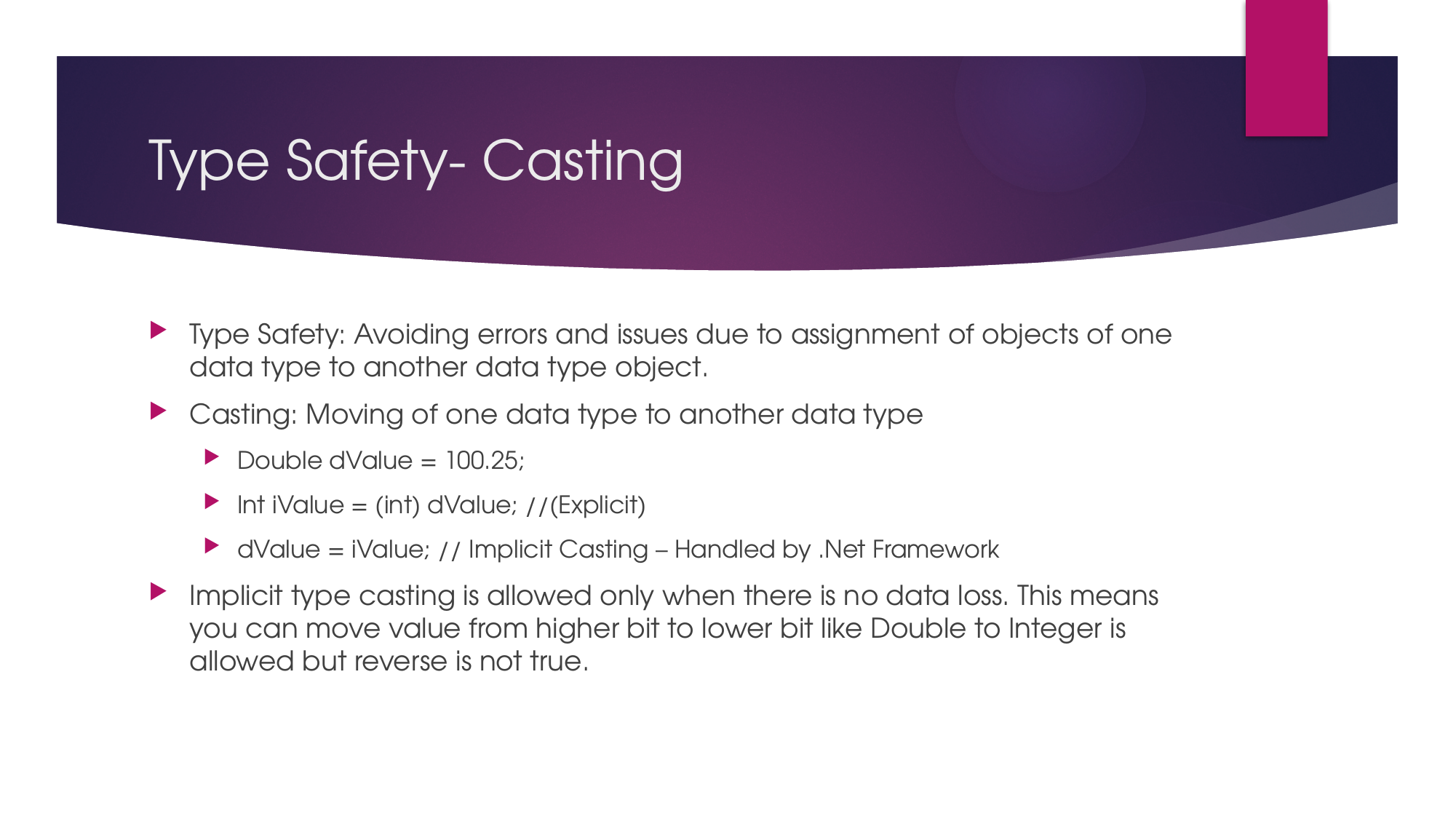

# Type Safety- Casting
Type Safety: Avoiding errors and issues due to assignment of objects of one data type to another data type object.
Casting: Moving of one data type to another data type
Double dValue = 100.25;
Int iValue = (int) dValue; //(Explicit)
dValue = iValue; // Implicit Casting – Handled by .Net Framework
Implicit type casting is allowed only when there is no data loss. This means you can move value from higher bit to lower bit like Double to Integer is allowed but reverse is not true.